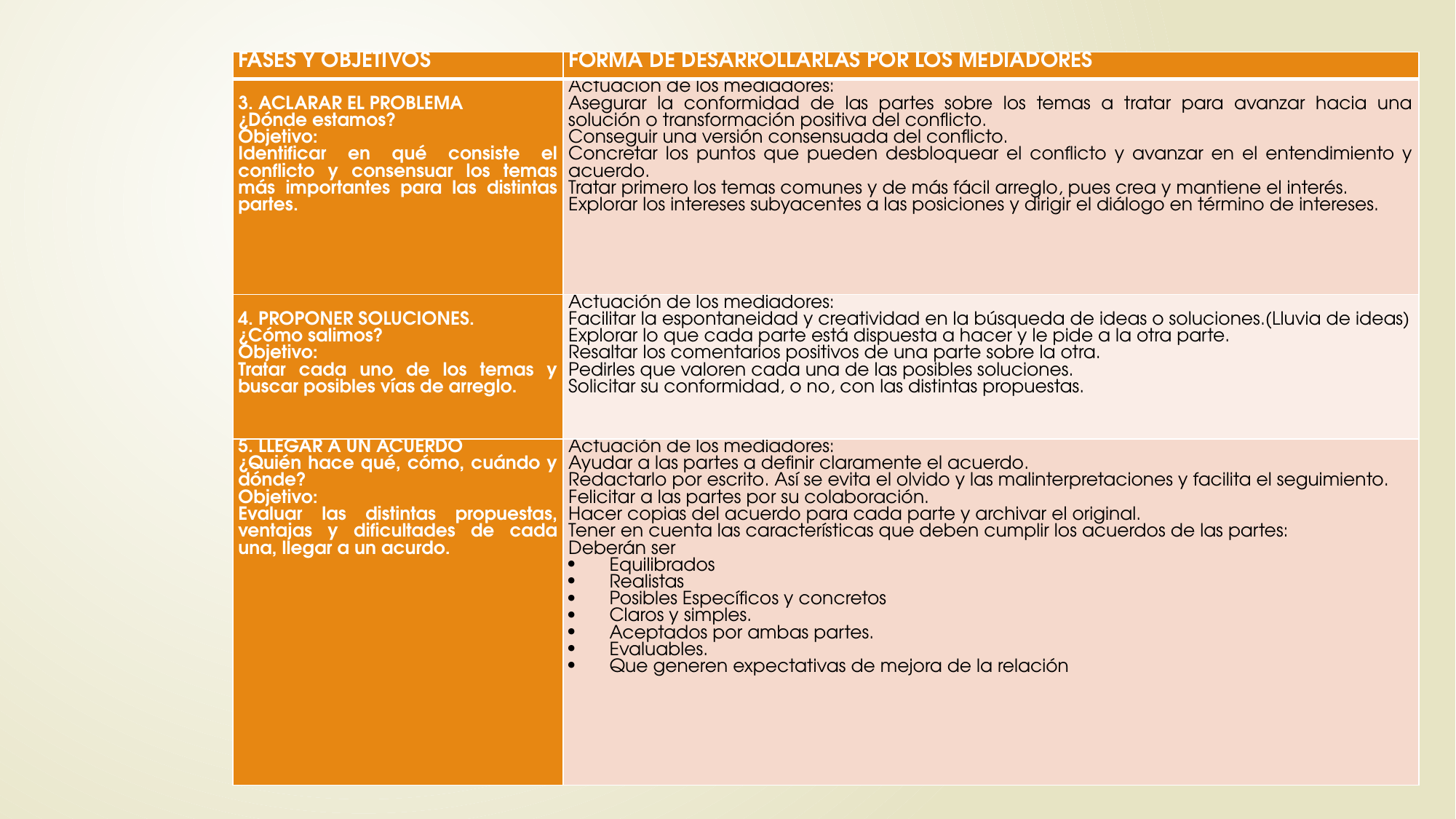

| FASES Y OBJETIVOS | FORMA DE DESARROLLARLAS POR LOS MEDIADORES |
| --- | --- |
| 3. ACLARAR EL PROBLEMA ¿Dónde estamos? Objetivo: Identificar en qué consiste el conflicto y consensuar los temas más importantes para las distintas partes. | Actuación de los mediadores: Asegurar la conformidad de las partes sobre los temas a tratar para avanzar hacia una solución o transformación positiva del conflicto. Conseguir una versión consensuada del conflicto. Concretar los puntos que pueden desbloquear el conflicto y avanzar en el entendimiento y acuerdo. Tratar primero los temas comunes y de más fácil arreglo, pues crea y mantiene el interés. Explorar los intereses subyacentes a las posiciones y dirigir el diálogo en término de intereses. |
| 4. PROPONER SOLUCIONES. ¿Cómo salimos? Objetivo: Tratar cada uno de los temas y buscar posibles vías de arreglo. | Actuación de los mediadores: Facilitar la espontaneidad y creatividad en la búsqueda de ideas o soluciones.(Lluvia de ideas) Explorar lo que cada parte está dispuesta a hacer y le pide a la otra parte. Resaltar los comentarios positivos de una parte sobre la otra. Pedirles que valoren cada una de las posibles soluciones. Solicitar su conformidad, o no, con las distintas propuestas. |
| 5. LLEGAR A UN ACUERDO ¿Quién hace qué, cómo, cuándo y dónde? Objetivo: Evaluar las distintas propuestas, ventajas y dificultades de cada una, llegar a un acurdo. | Actuación de los mediadores: Ayudar a las partes a definir claramente el acuerdo. Redactarlo por escrito. Así se evita el olvido y las malinterpretaciones y facilita el seguimiento. Felicitar a las partes por su colaboración. Hacer copias del acuerdo para cada parte y archivar el original. Tener en cuenta las características que deben cumplir los acuerdos de las partes: Deberán ser Equilibrados Realistas Posibles Específicos y concretos Claros y simples. Aceptados por ambas partes. Evaluables. Que generen expectativas de mejora de la relación |